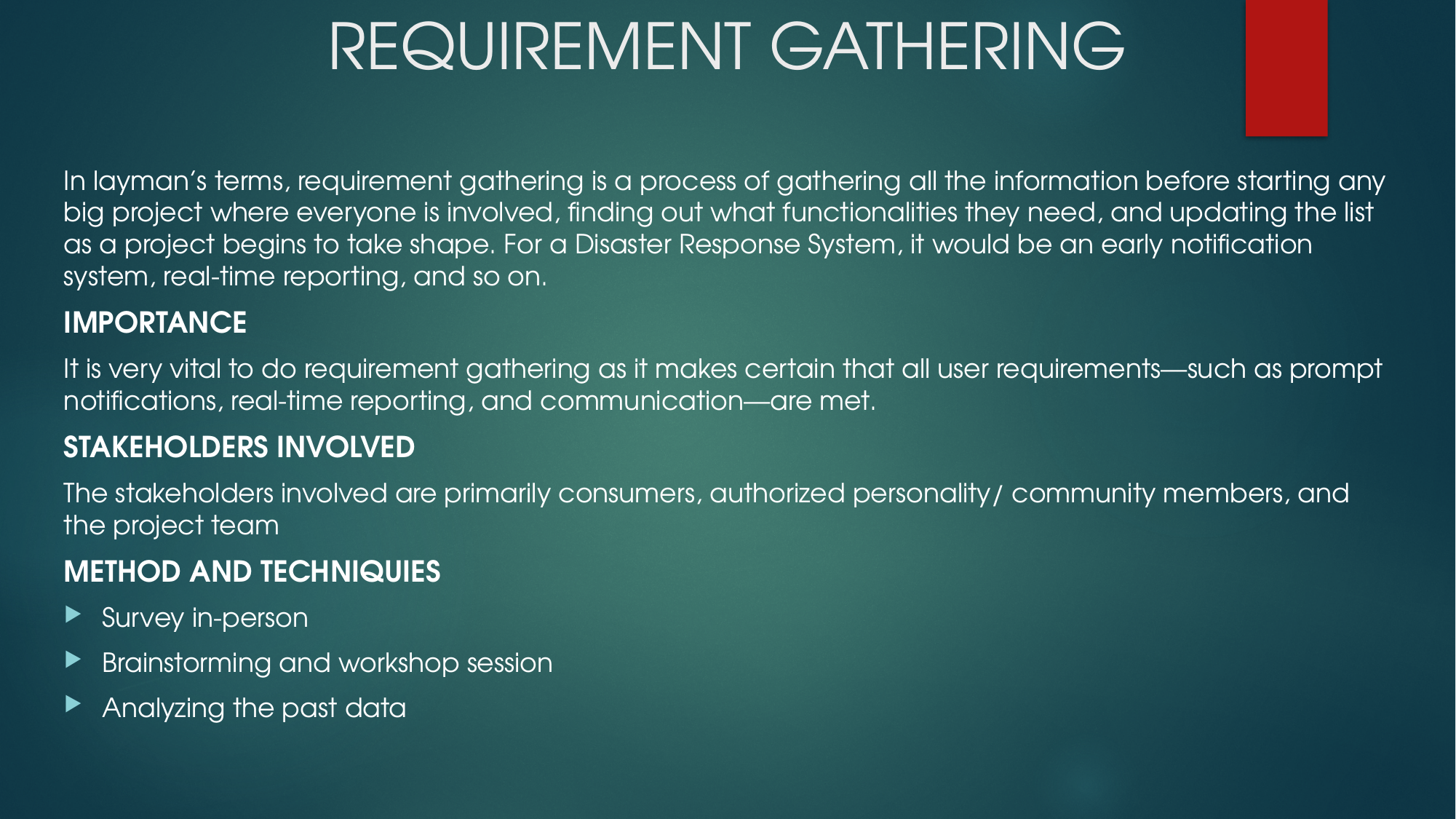

# REQUIREMENT GATHERING
In layman’s terms, requirement gathering is a process of gathering all the information before starting any big project where everyone is involved, finding out what functionalities they need, and updating the list as a project begins to take shape. For a Disaster Response System, it would be an early notification system, real-time reporting, and so on.
IMPORTANCE
It is very vital to do requirement gathering as it makes certain that all user requirements—such as prompt notifications, real-time reporting, and communication—are met.
STAKEHOLDERS INVOLVED
The stakeholders involved are primarily consumers, authorized personality/ community members, and the project team
METHOD AND TECHNIQUIES
Survey in-person
Brainstorming and workshop session
Analyzing the past data